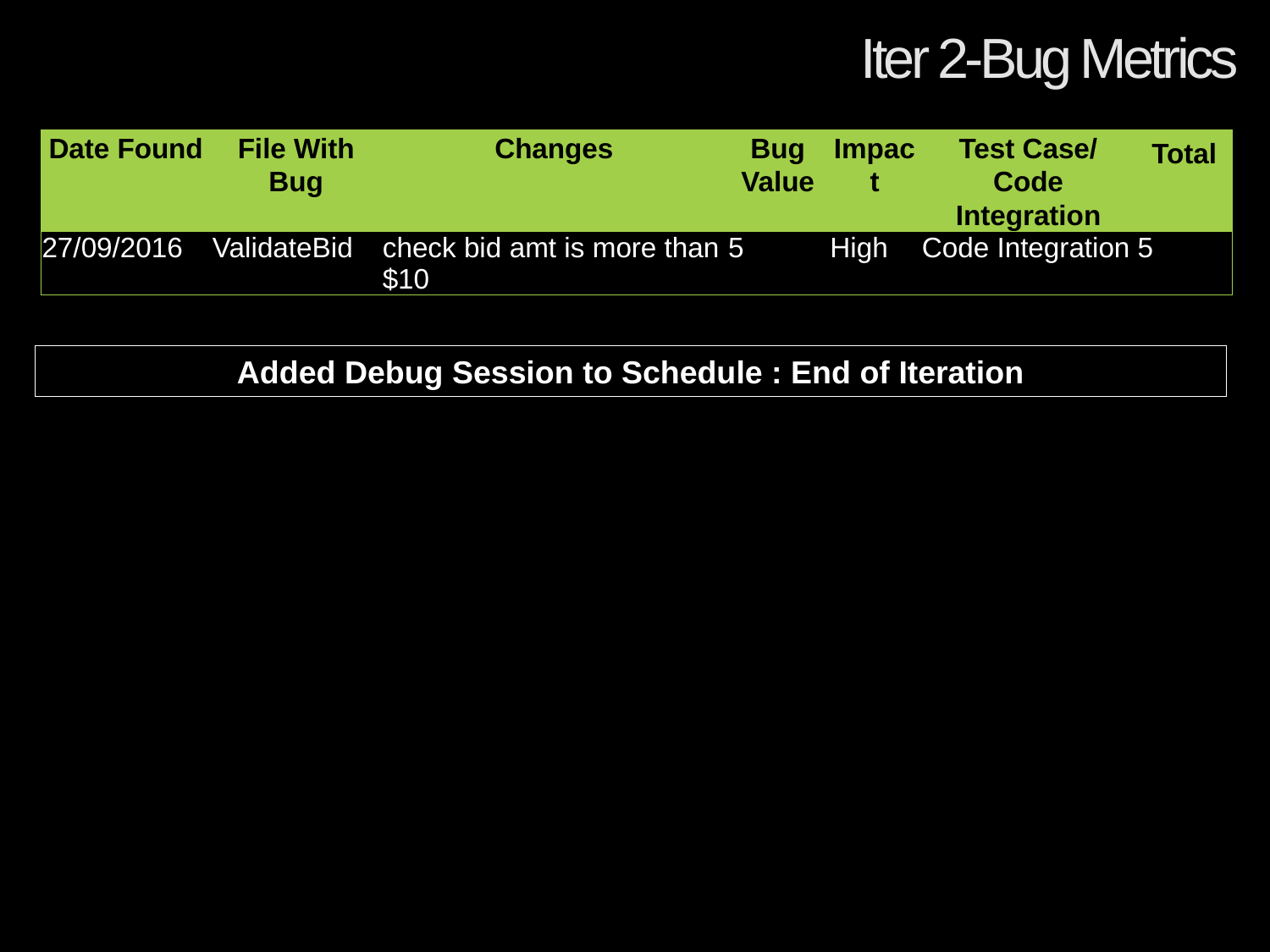

# Iter 2-Bug Metrics
| Date Found | File With Bug | Changes | Bug Value | Impact | Test Case/ Code Integration | Total |
| --- | --- | --- | --- | --- | --- | --- |
| 27/09/2016 | ValidateBid | check bid amt is more than $10 | 5 | High | Code Integration | 5 |
Added Debug Session to Schedule : End of Iteration